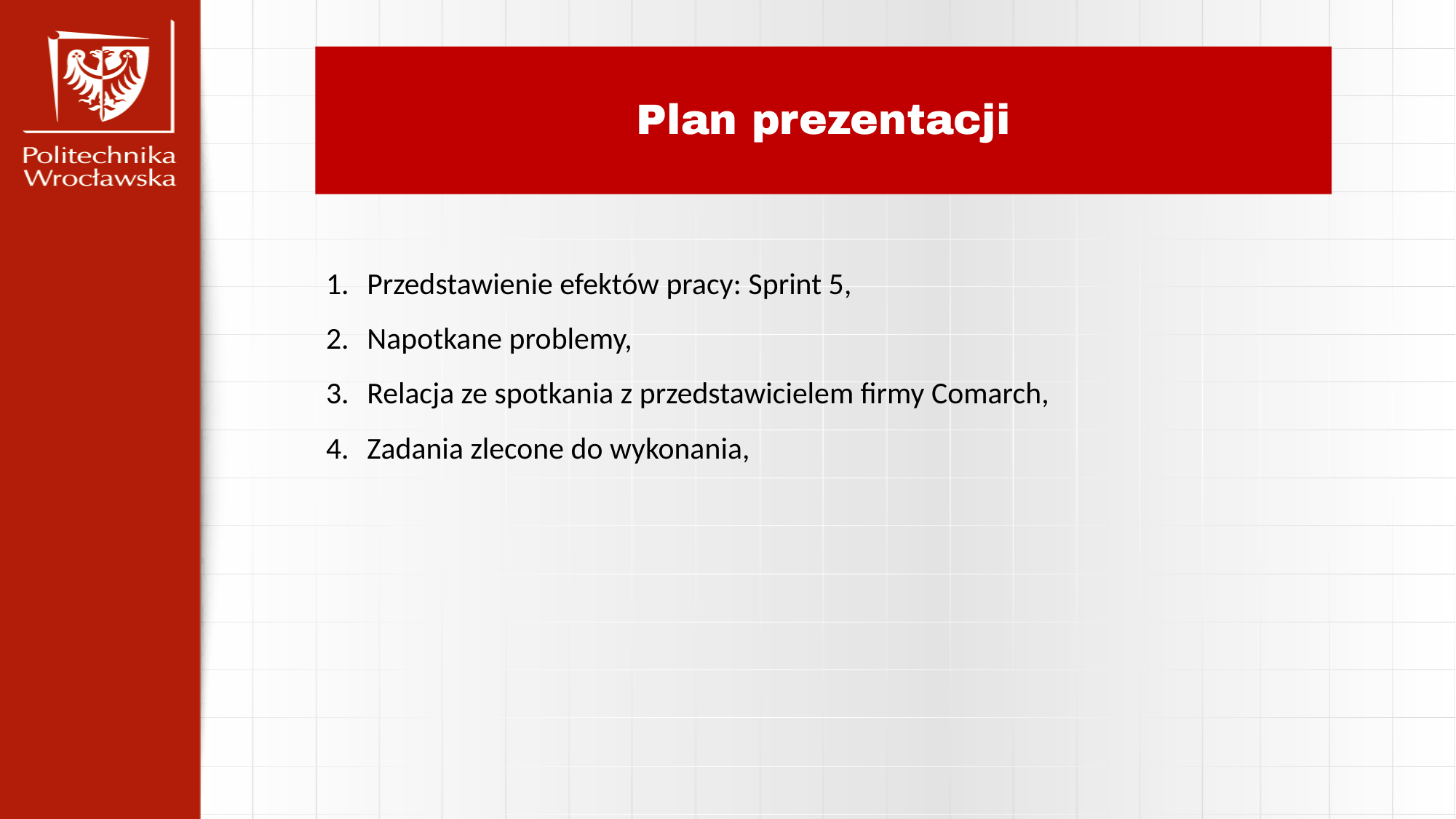

Plan prezentacji
Przedstawienie efektów pracy: Sprint 5,
Napotkane problemy,
Relacja ze spotkania z przedstawicielem firmy Comarch,
Zadania zlecone do wykonania,